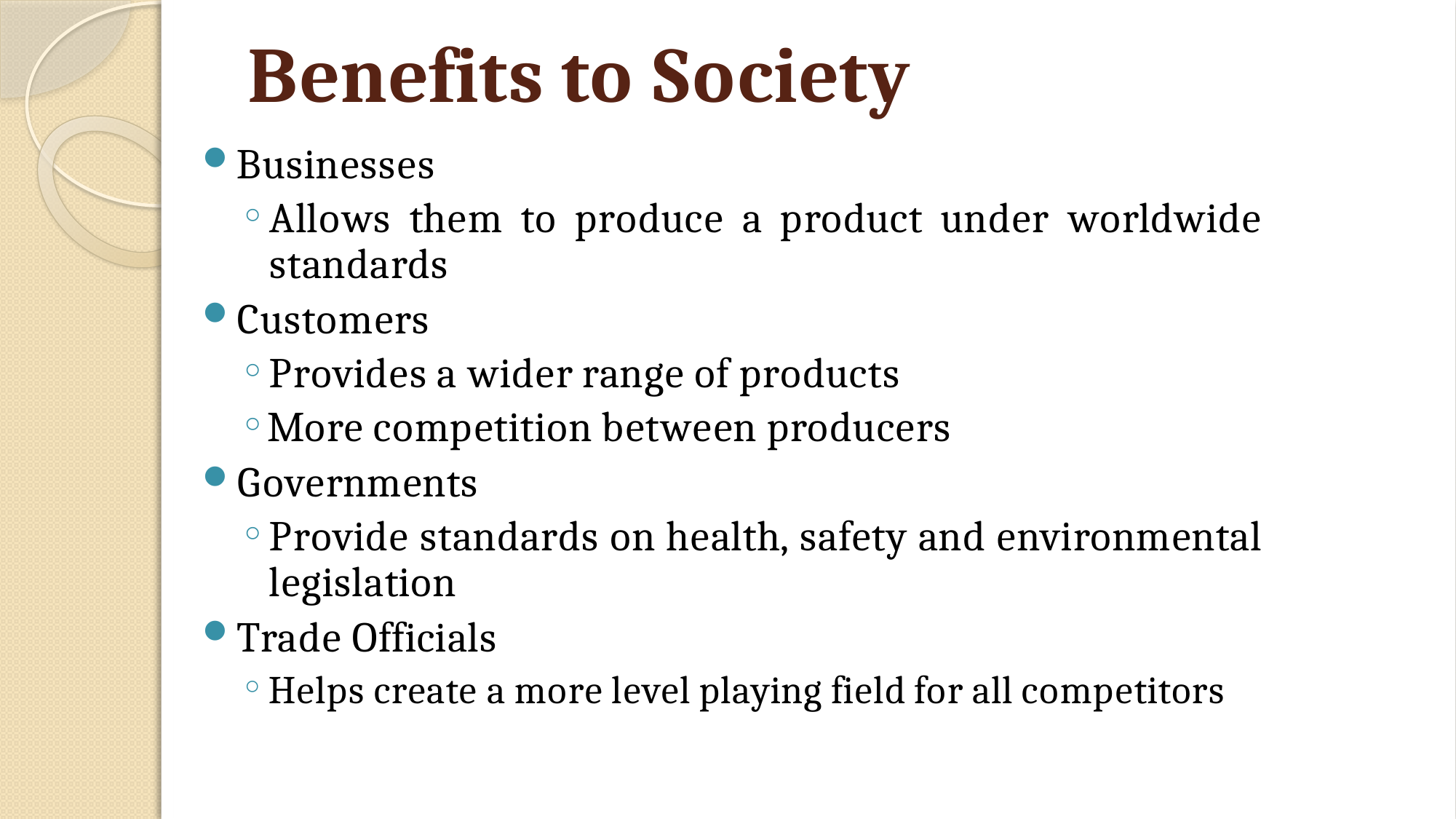

# Benefits to Society
Businesses
Allows them to produce a product under worldwide standards
Customers
Provides a wider range of products
More competition between producers
Governments
Provide standards on health, safety and environmental legislation
Trade Officials
Helps create a more level playing field for all competitors